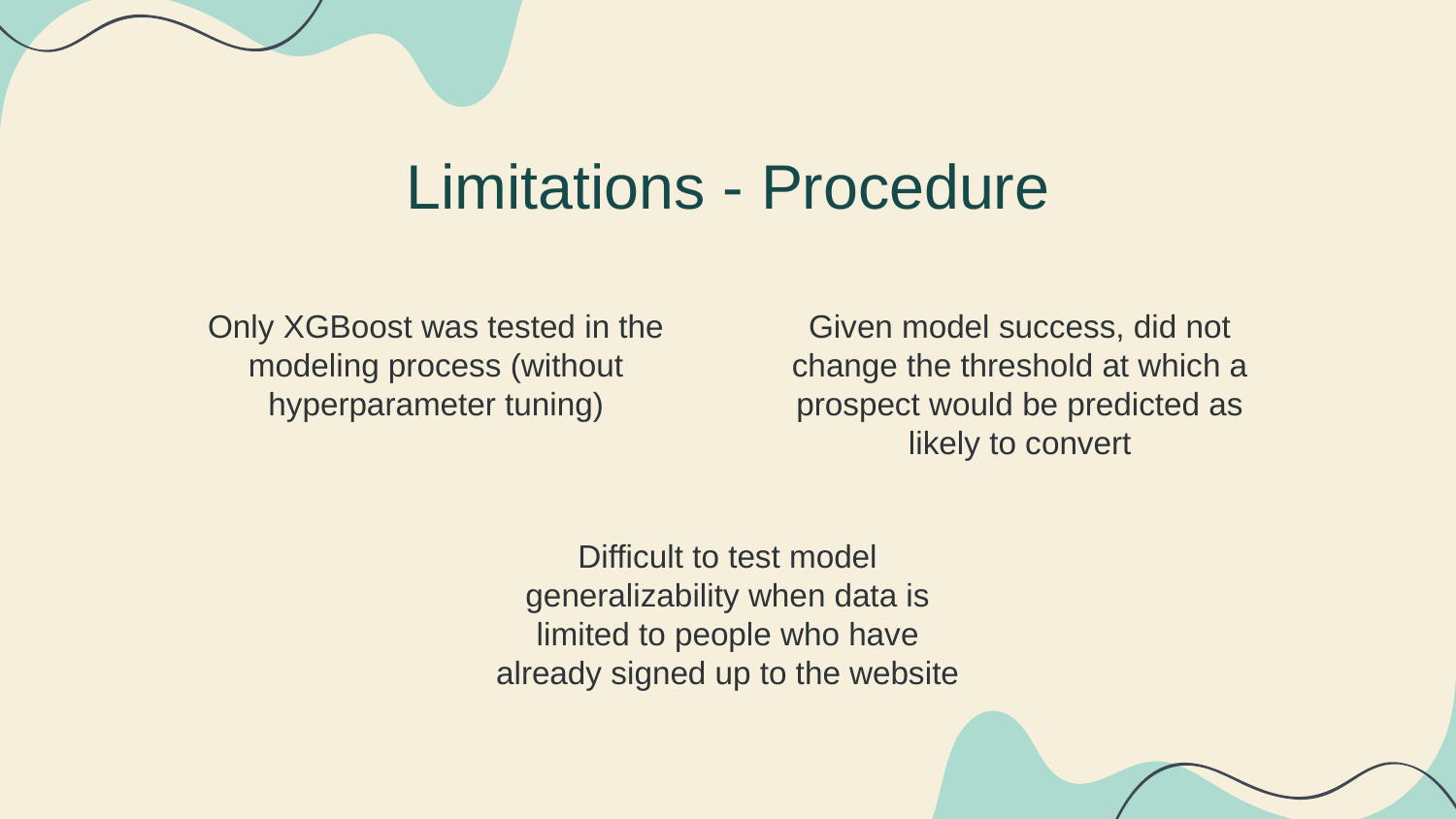

Limitations - Procedure
Given model success, did not change the threshold at which a prospect would be predicted as likely to convert
Only XGBoost was tested in the modeling process (without hyperparameter tuning)
Difficult to test model generalizability when data is limited to people who have already signed up to the website